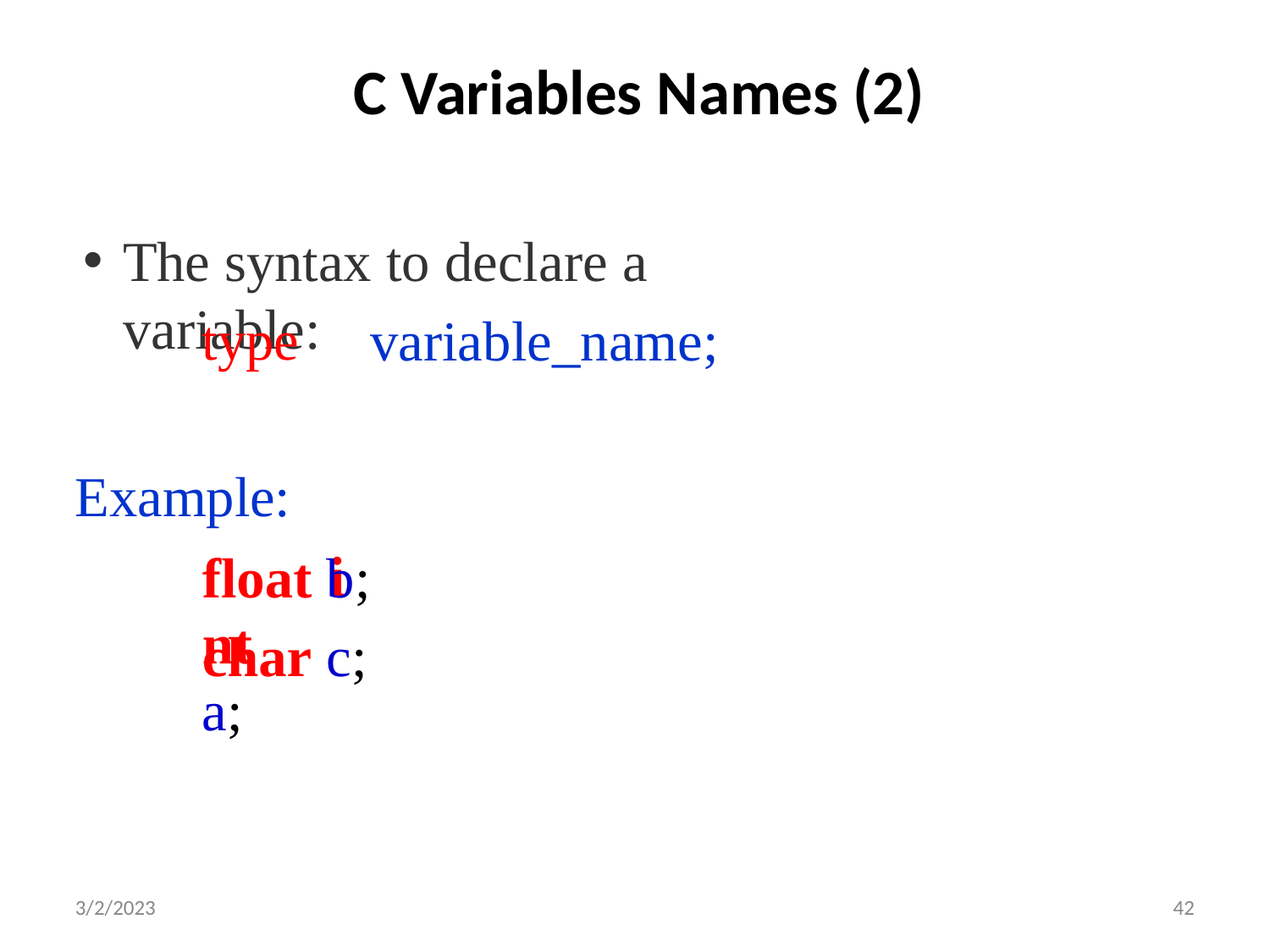

# C Variables Names (2)
The syntax to declare a variable:
type  Example:
int a;
variable_name;
float b;
char c;
3/2/2023
42